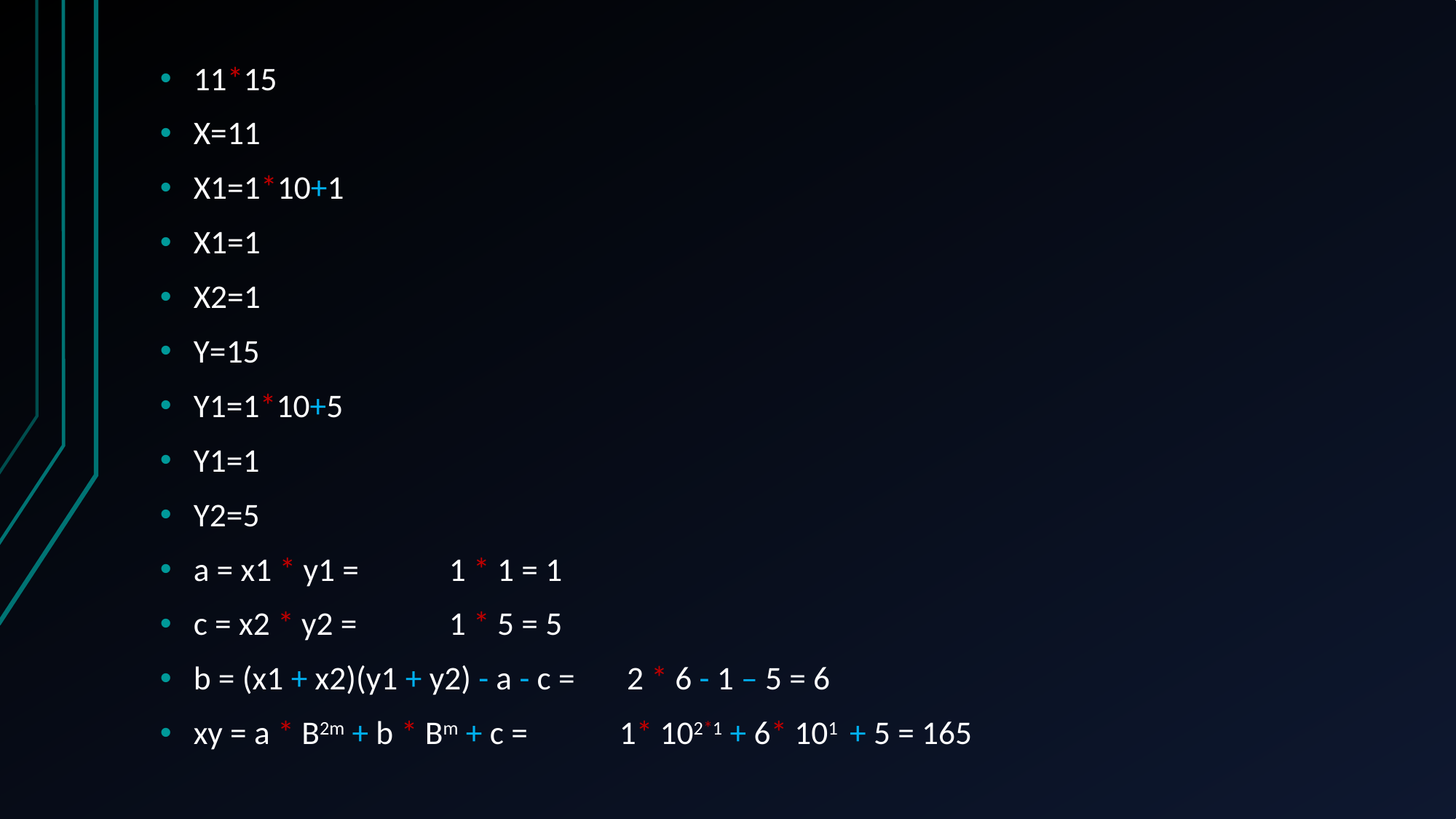

11*15
X=11
X1=1*10+1
X1=1
X2=1
Y=15
Y1=1*10+5
Y1=1
Y2=5
a = x1 * y1 = 	1 * 1 = 1
c = x2 * y2 = 	1 * 5 = 5
b = (x1 + x2)(y1 + y2) - a - c =	 2 * 6 - 1 – 5 = 6
xy = a * B2m + b * Bm + c = 	1* 102*1 + 6* 101  + 5 = 165